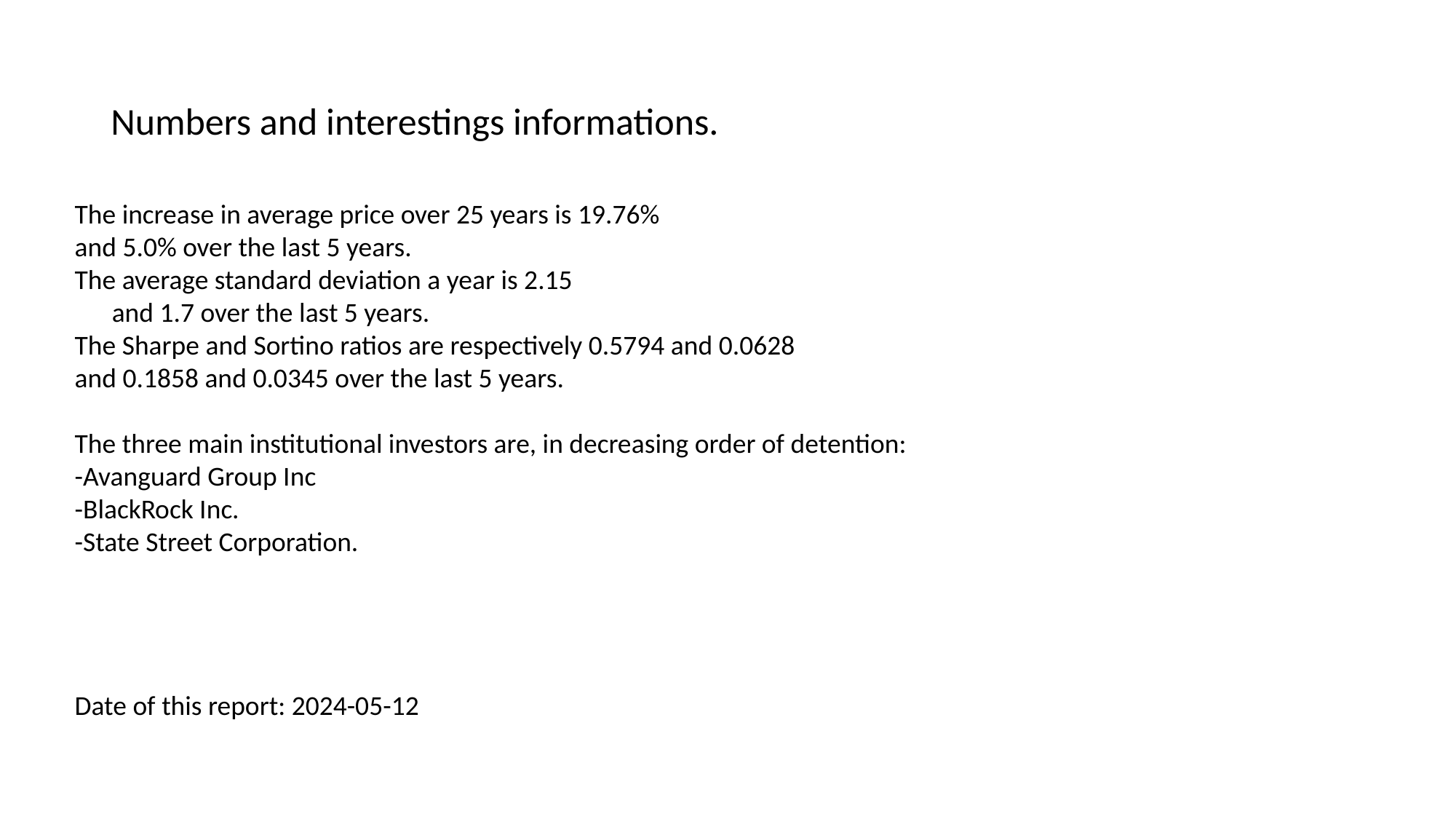

# Numbers and interestings informations.
The increase in average price over 25 years is 19.76%
and 5.0% over the last 5 years.
The average standard deviation a year is 2.15
      and 1.7 over the last 5 years.
The Sharpe and Sortino ratios are respectively 0.5794 and 0.0628
and 0.1858 and 0.0345 over the last 5 years.

The three main institutional investors are, in decreasing order of detention:
-Avanguard Group Inc
-BlackRock Inc.
-State Street Corporation.

Date of this report: 2024-05-12